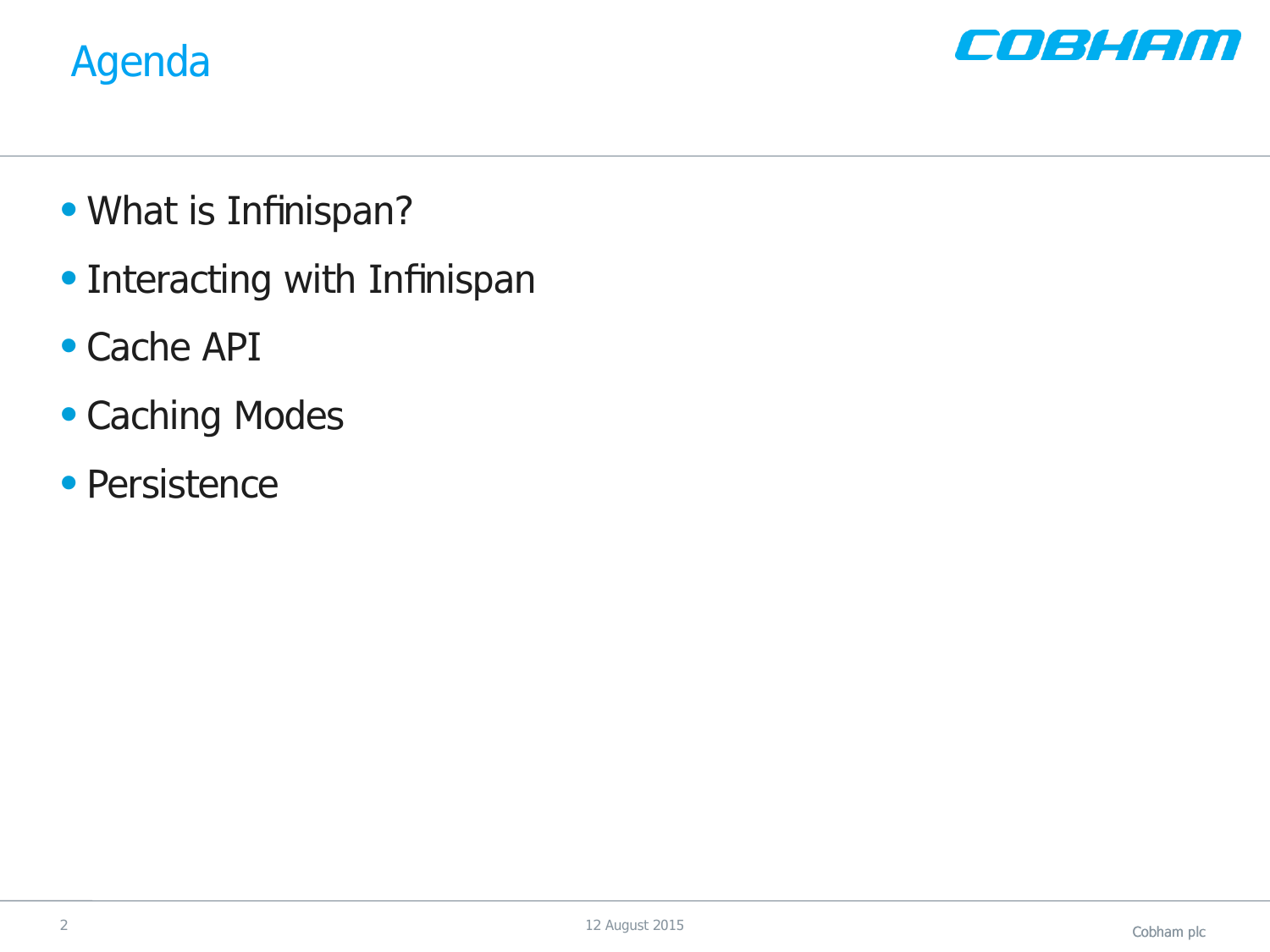

# Agenda

What is Infinispan?
Interacting with Infinispan
Cache API
Caching Modes
Persistence

2
12 August 2015